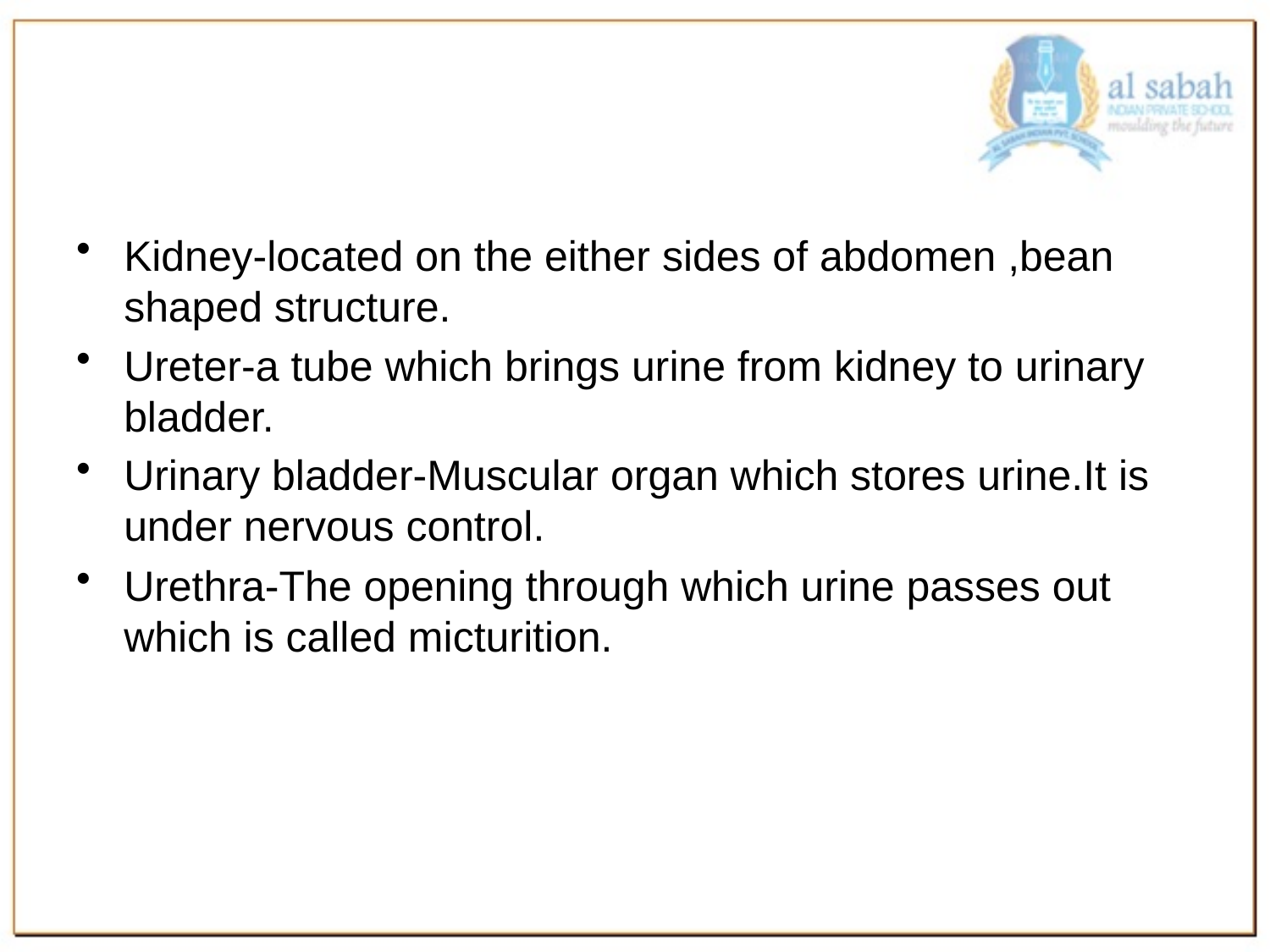

#
Kidney-located on the either sides of abdomen ,bean shaped structure.
Ureter-a tube which brings urine from kidney to urinary bladder.
Urinary bladder-Muscular organ which stores urine.It is under nervous control.
Urethra-The opening through which urine passes out which is called micturition.